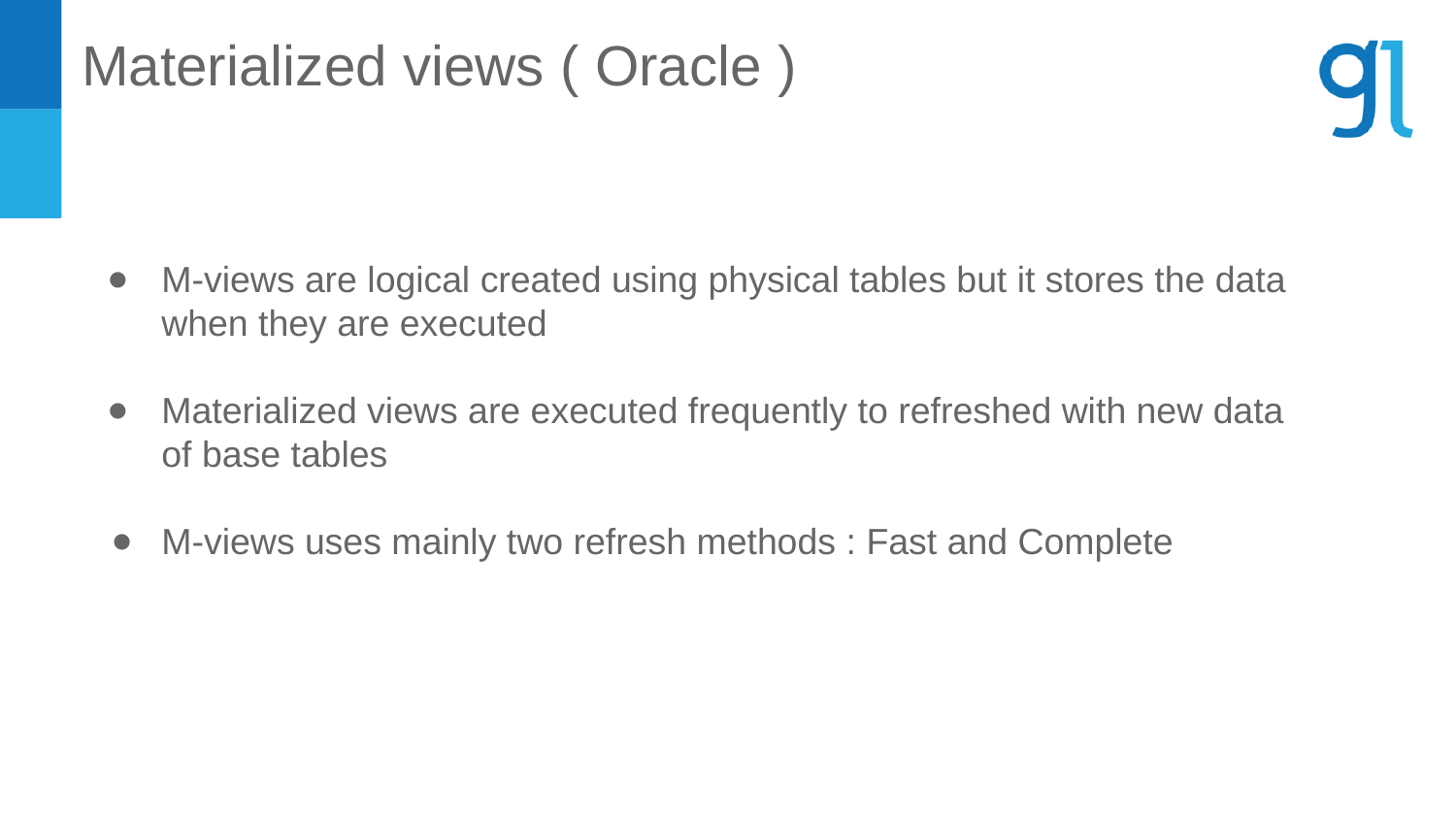

Materialized views ( Oracle )

M-views are logical created using physical tables but it stores the data when they are executed
Materialized views are executed frequently to refreshed with new data of base tables

M-views uses mainly two refresh methods : Fast and Complete